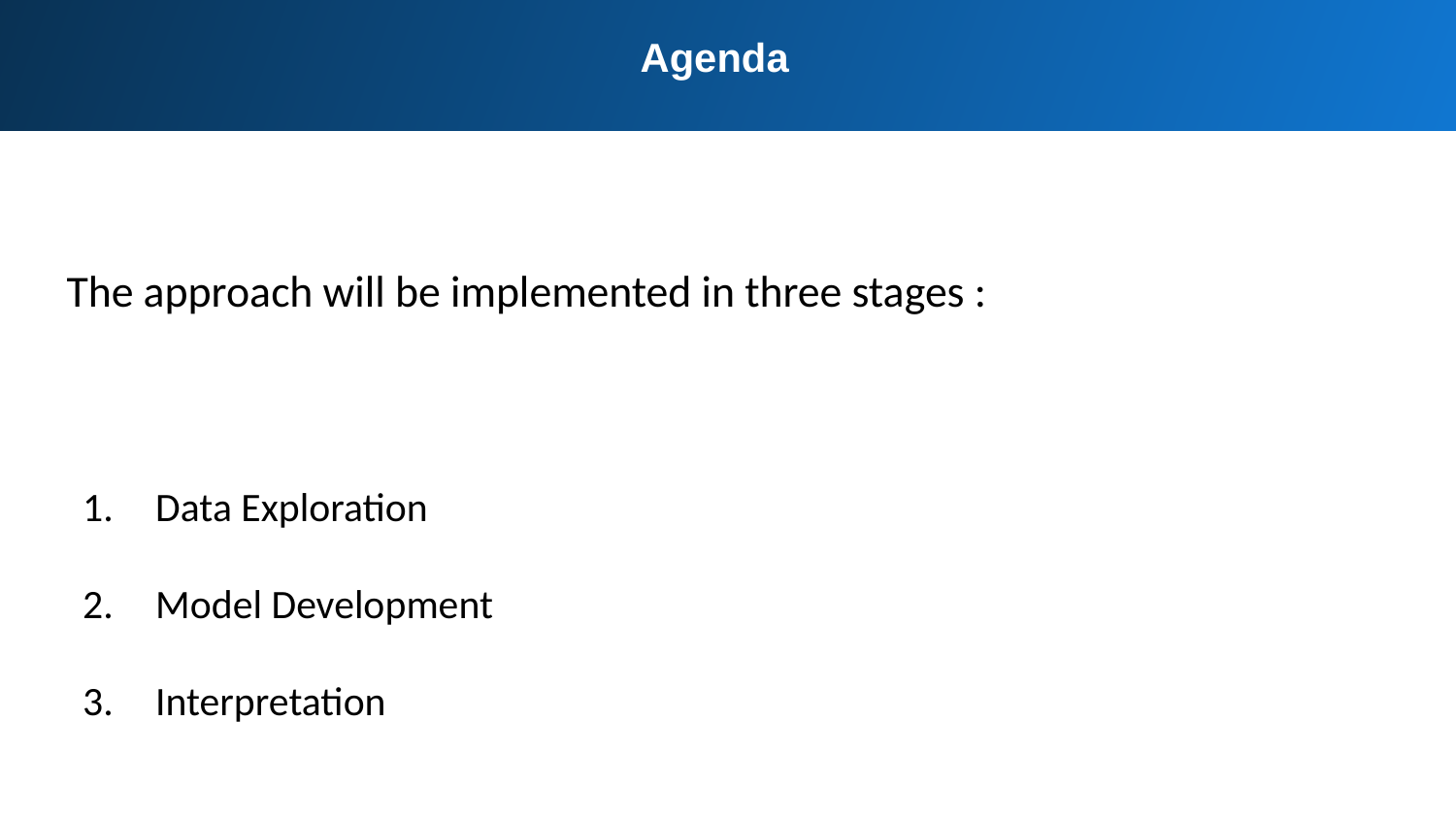

Agenda
The approach will be implemented in three stages :

Data Exploration
Model Development
Interpretation